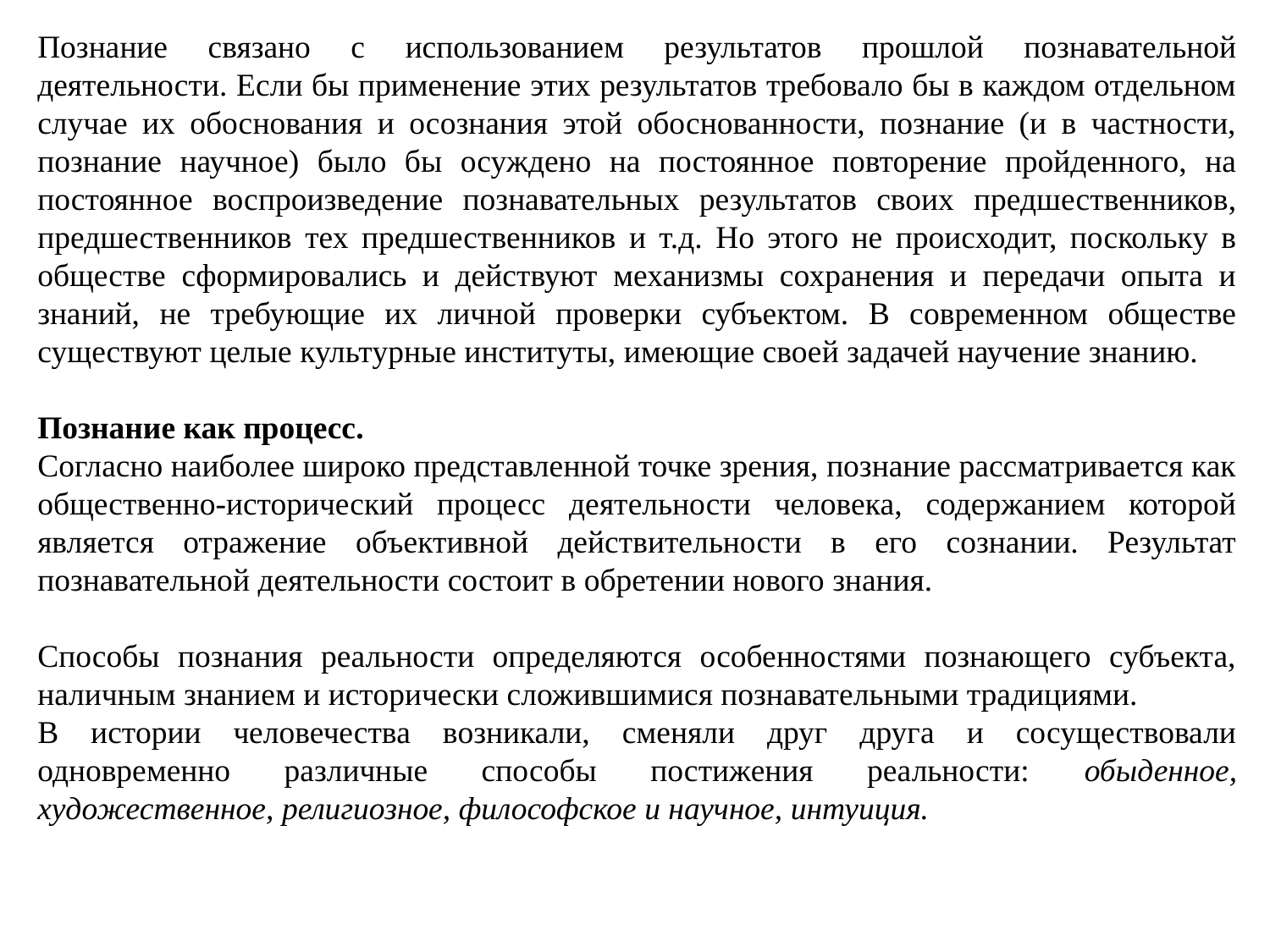

Познание связано с использованием результатов прошлой познавательной деятельности. Если бы применение этих результатов требовало бы в каждом отдельном случае их обоснования и осознания этой обоснованности, познание (и в частности, познание научное) было бы осуждено на постоянное повторение пройденного, на постоянное воспроизведение познавательных результатов своих предшественников, предшественников тех предшественников и т.д. Но этого не происходит, поскольку в обществе сформировались и действуют механизмы сохранения и передачи опыта и знаний, не требующие их личной проверки субъектом. В современном обществе существуют целые культурные институты, имеющие своей задачей научение знанию.

Познание как процесс.
Согласно наиболее широко представленной точке зрения, познание рассматривается как общественно-исторический процесс деятельности человека, содержанием которой является отражение объективной действительности в его сознании. Результат познавательной деятельности состоит в обретении нового знания.

Способы познания реальности определяются особенностями познающего субъекта, наличным знанием и исторически сложившимися познавательными традициями.
В истории человечества возникали, сменяли друг друга и сосуществовали одновременно различные способы постижения реальности: обыденное, художественное, религиозное, философское и научное, интуиция.